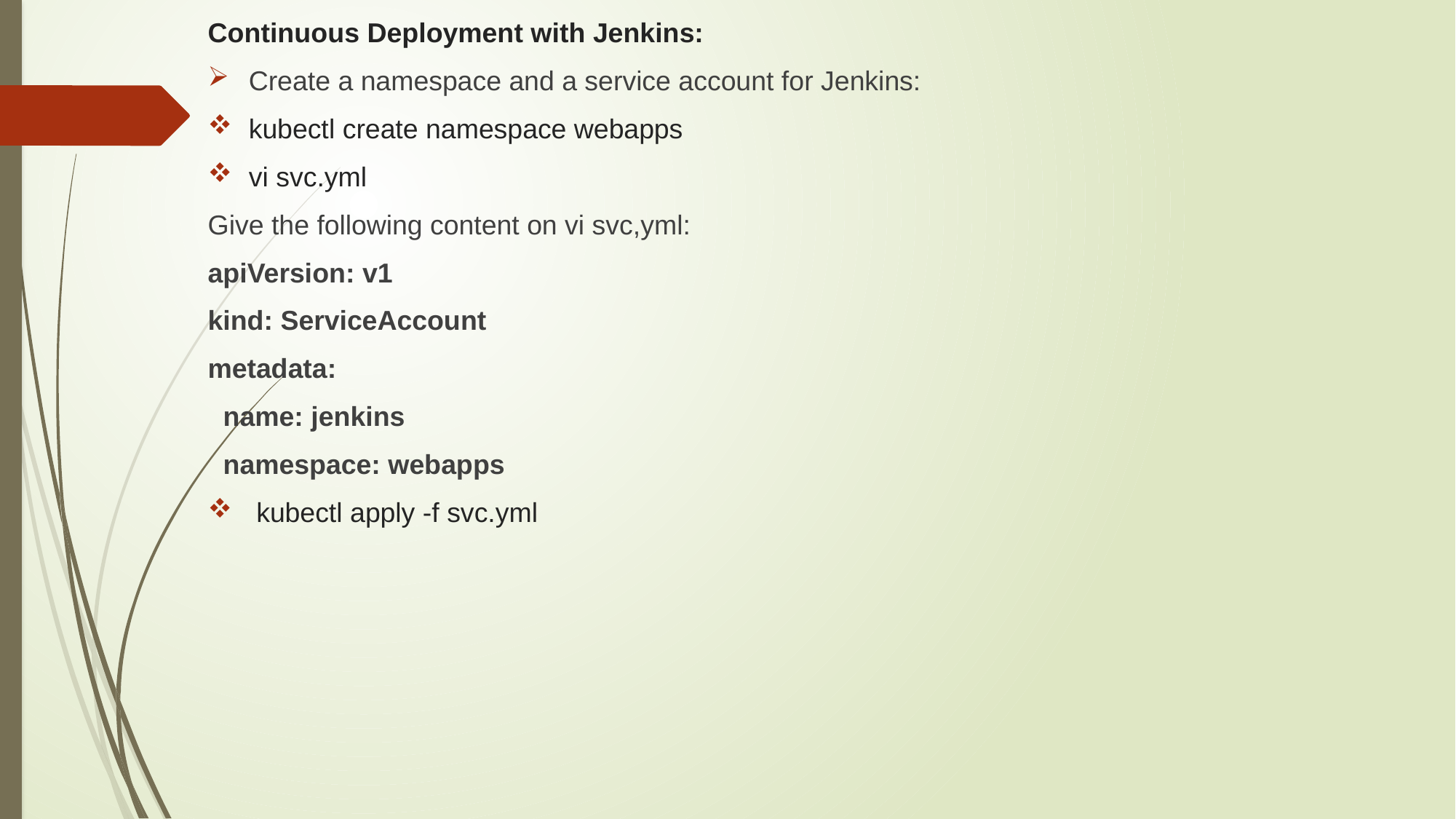

Continuous Deployment with Jenkins:
Create a namespace and a service account for Jenkins:
kubectl create namespace webapps
vi svc.yml
Give the following content on vi svc,yml:
apiVersion: v1
kind: ServiceAccount
metadata:
  name: jenkins
  namespace: webapps
 kubectl apply -f svc.yml